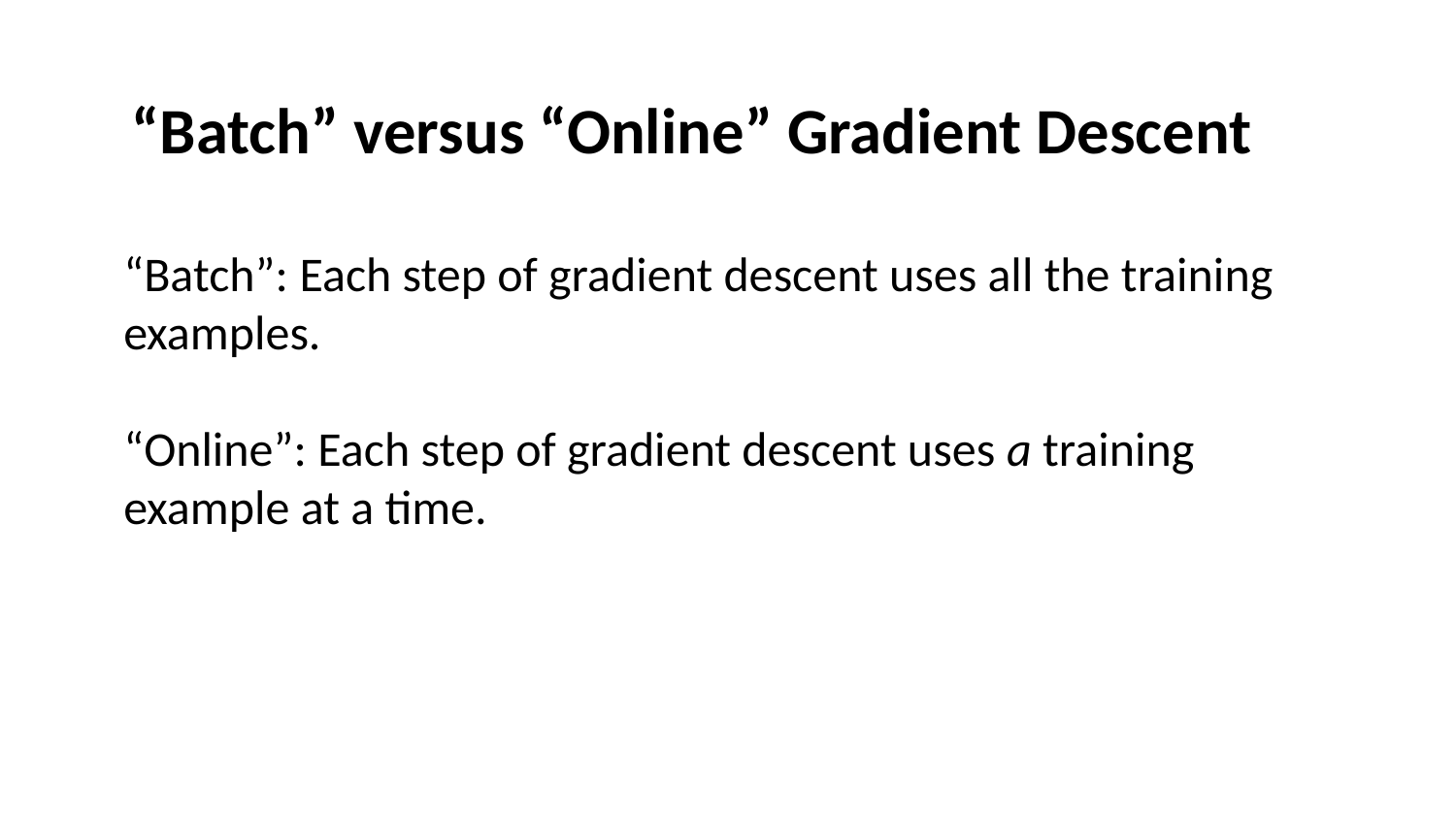

“Batch” versus “Online” Gradient Descent
“Batch”: Each step of gradient descent uses all the training examples.

“Online”: Each step of gradient descent uses a training example at a time.